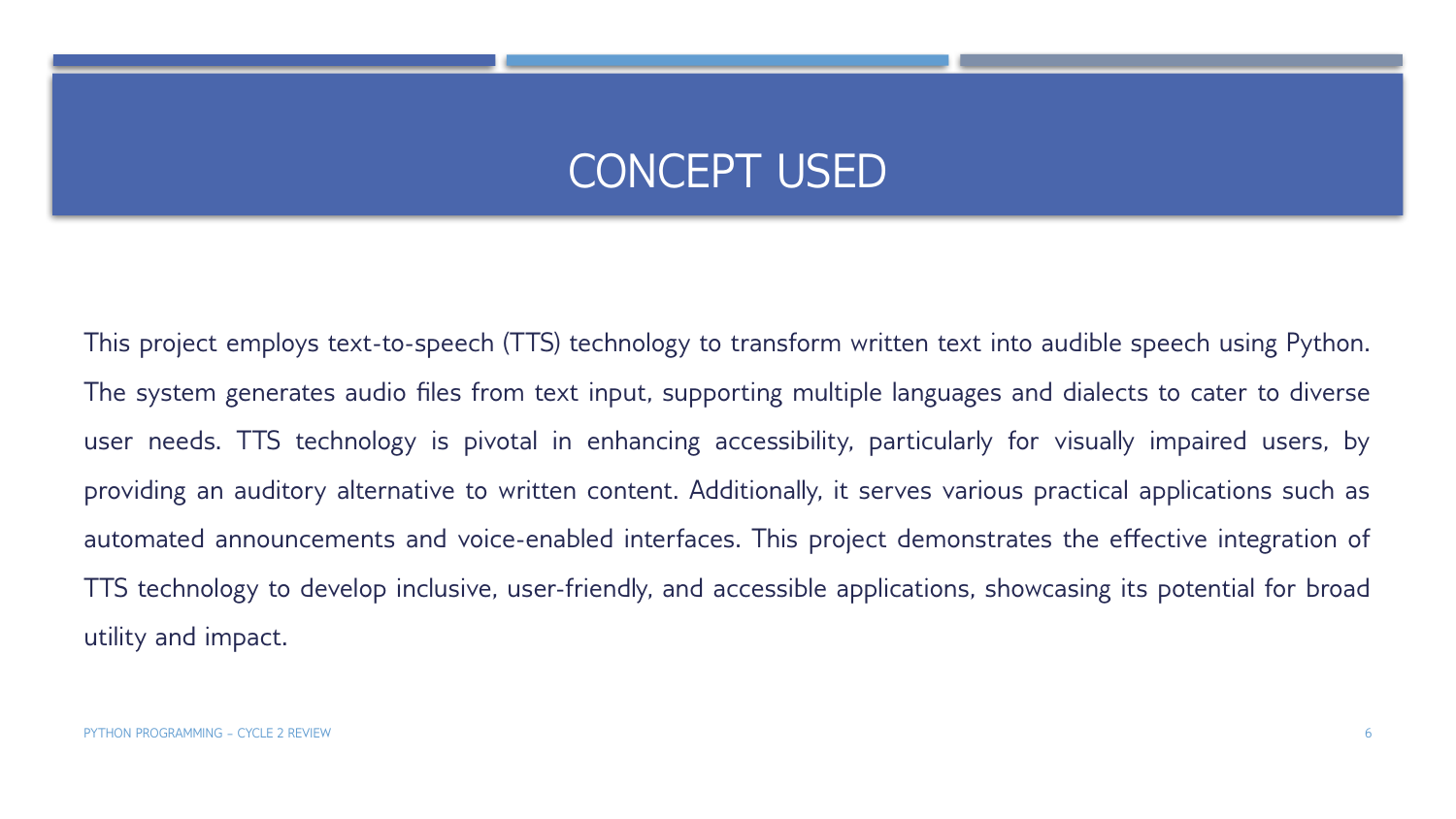

# CONCEPT Used
This project employs text-to-speech (TTS) technology to transform written text into audible speech using Python. The system generates audio files from text input, supporting multiple languages and dialects to cater to diverse user needs. TTS technology is pivotal in enhancing accessibility, particularly for visually impaired users, by providing an auditory alternative to written content. Additionally, it serves various practical applications such as automated announcements and voice-enabled interfaces. This project demonstrates the effective integration of TTS technology to develop inclusive, user-friendly, and accessible applications, showcasing its potential for broad utility and impact.
PYTHON PROGRAMMING – CYCLE 2 REVIEW
6